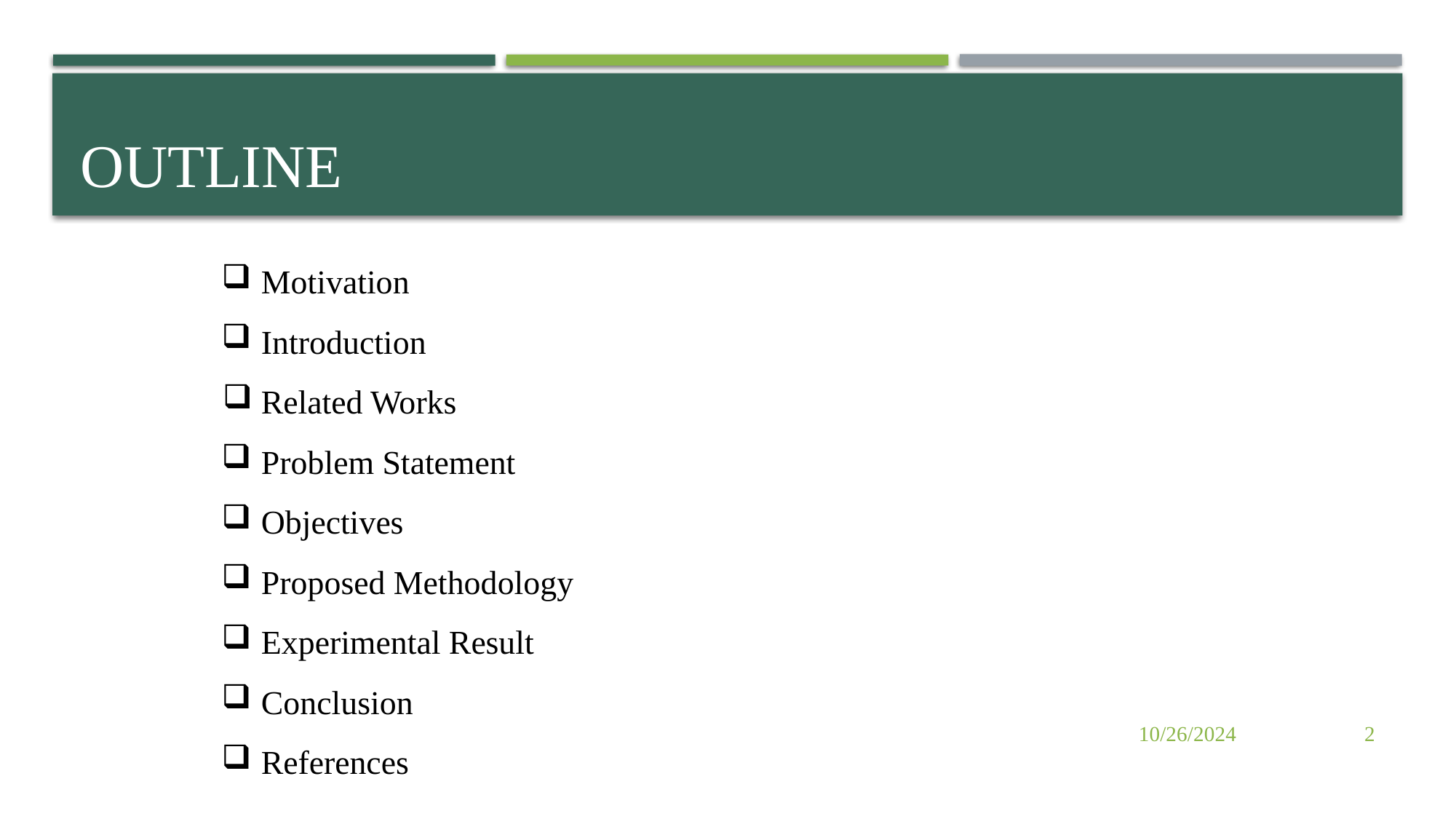

# Outline
Motivation
Introduction
Related Works
Problem Statement
Objectives
Proposed Methodology
Experimental Result
Conclusion
References

10/26/2024
2